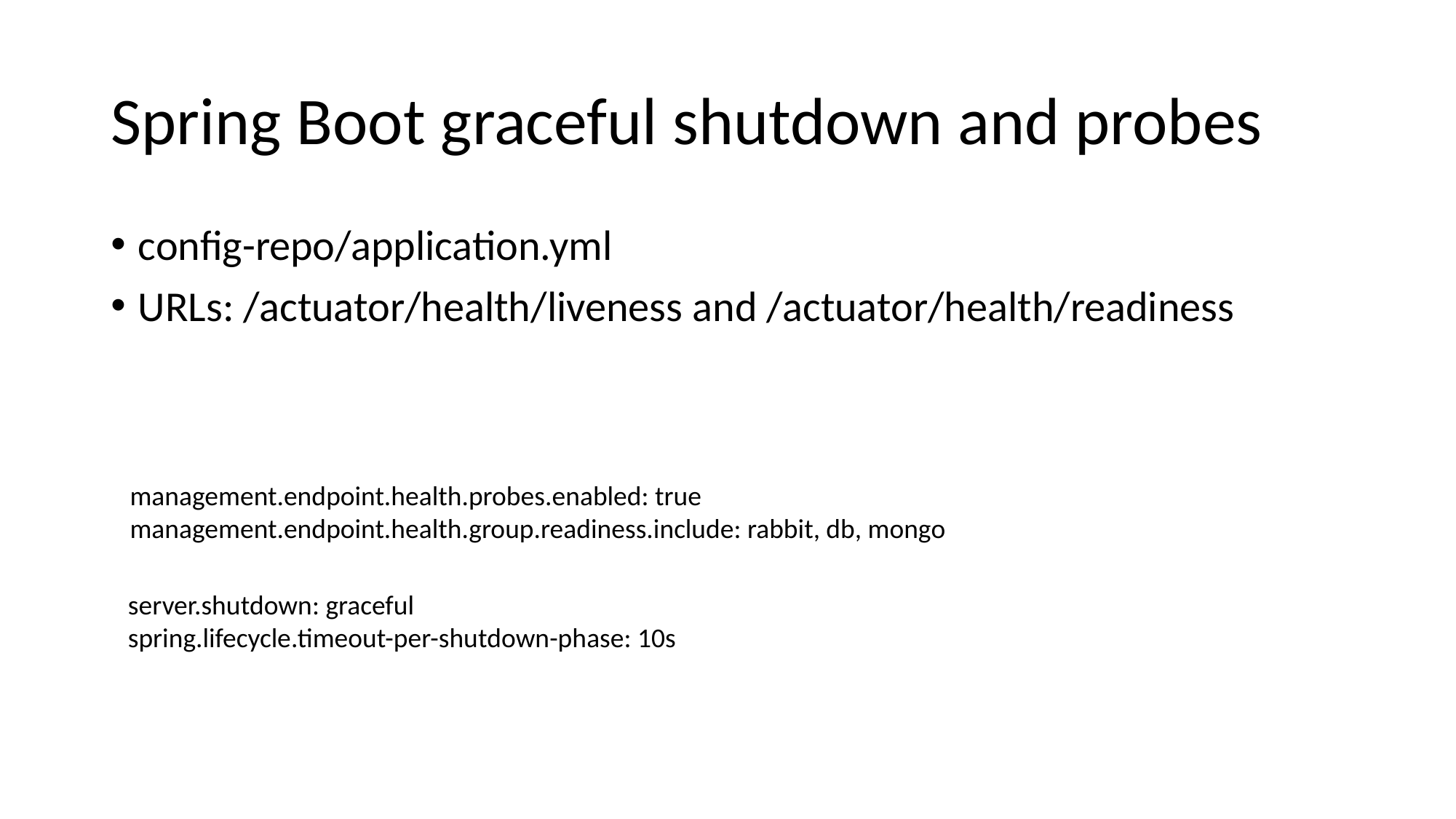

# Spring Boot graceful shutdown and probes
config-repo/application.yml
URLs: /actuator/health/liveness and /actuator/health/readiness
management.endpoint.health.probes.enabled: true
management.endpoint.health.group.readiness.include: rabbit, db, mongo
server.shutdown: graceful
spring.lifecycle.timeout-per-shutdown-phase: 10s